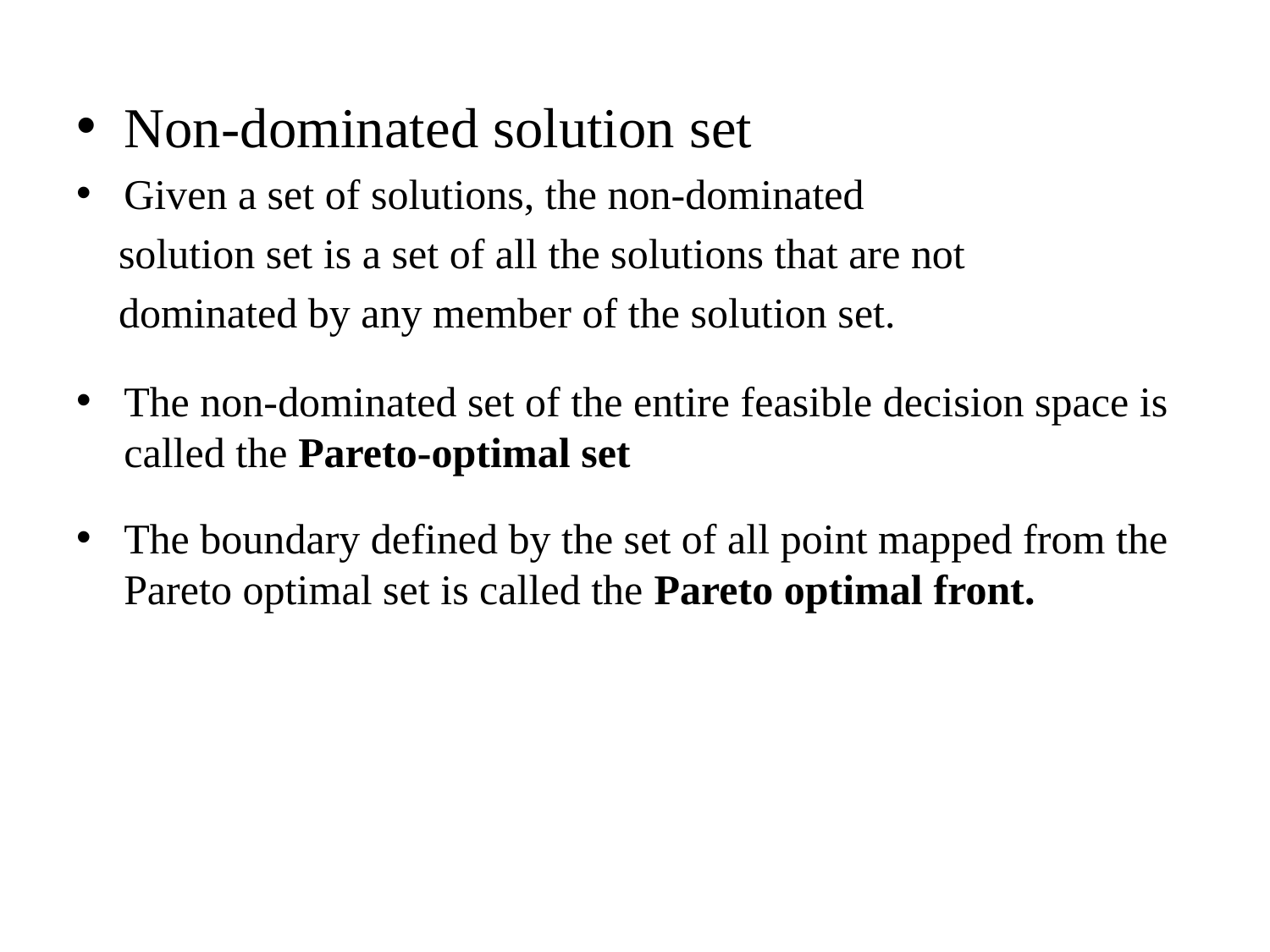

Non-dominated solution set
Given a set of solutions, the non-dominated
    solution set is a set of all the solutions that are not
    dominated by any member of the solution set.

The non-dominated set of the entire feasible decision space is called the Pareto-optimal set

The boundary defined by the set of all point mapped from the Pareto optimal set is called the Pareto optimal front.